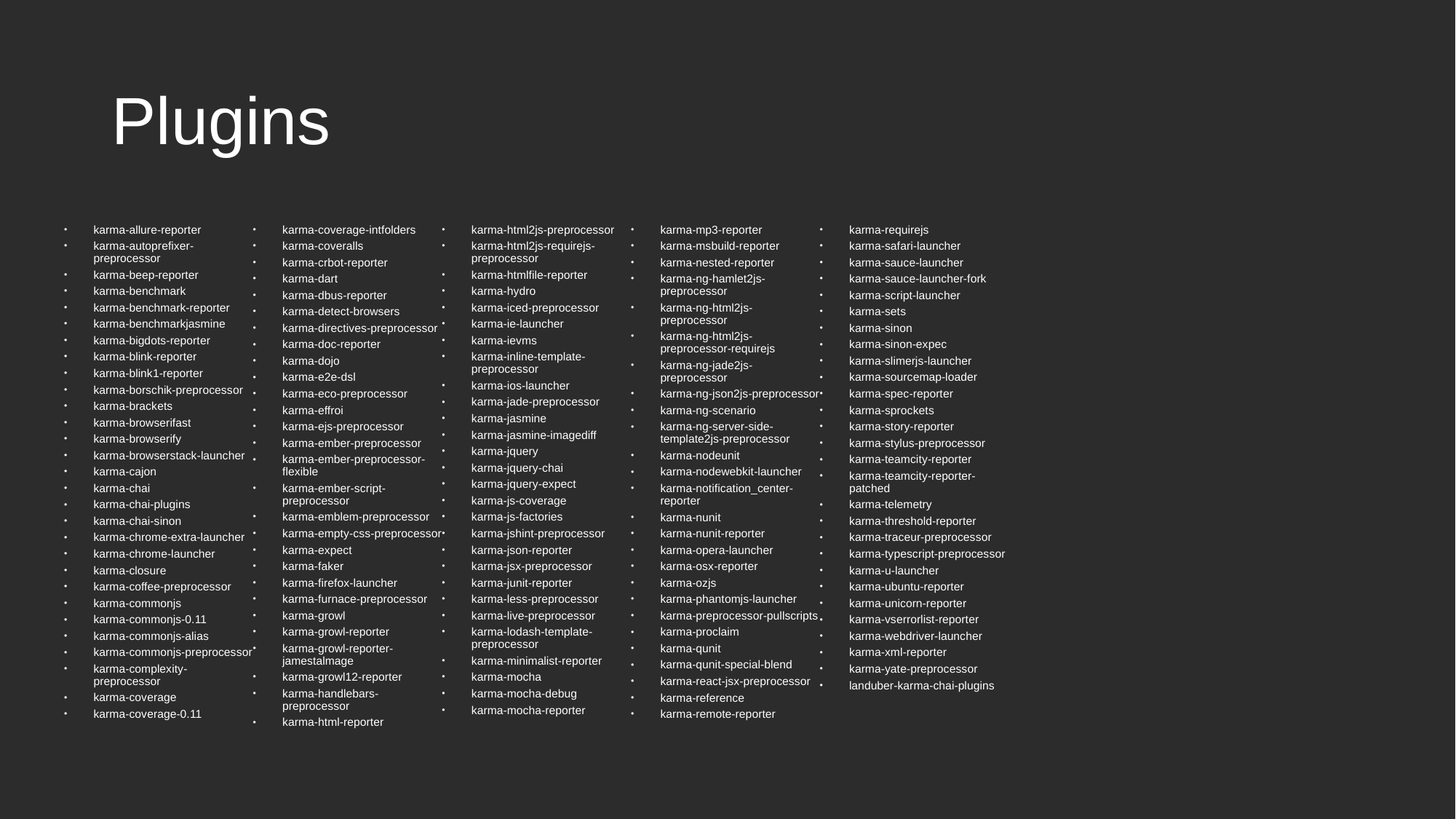

# Plugins
karma-allure-reporter
karma-autoprefixer-preprocessor
karma-beep-reporter
karma-benchmark
karma-benchmark-reporter
karma-benchmarkjasmine
karma-bigdots-reporter
karma-blink-reporter
karma-blink1-reporter
karma-borschik-preprocessor
karma-brackets
karma-browserifast
karma-browserify
karma-browserstack-launcher
karma-cajon
karma-chai
karma-chai-plugins
karma-chai-sinon
karma-chrome-extra-launcher
karma-chrome-launcher
karma-closure
karma-coffee-preprocessor
karma-commonjs
karma-commonjs-0.11
karma-commonjs-alias
karma-commonjs-preprocessor
karma-complexity-preprocessor
karma-coverage
karma-coverage-0.11
karma-coverage-intfolders
karma-coveralls
karma-crbot-reporter
karma-dart
karma-dbus-reporter
karma-detect-browsers
karma-directives-preprocessor
karma-doc-reporter
karma-dojo
karma-e2e-dsl
karma-eco-preprocessor
karma-effroi
karma-ejs-preprocessor
karma-ember-preprocessor
karma-ember-preprocessor-flexible
karma-ember-script-preprocessor
karma-emblem-preprocessor
karma-empty-css-preprocessor
karma-expect
karma-faker
karma-firefox-launcher
karma-furnace-preprocessor
karma-growl
karma-growl-reporter
karma-growl-reporter-jamestalmage
karma-growl12-reporter
karma-handlebars-preprocessor
karma-html-reporter
karma-html2js-preprocessor
karma-html2js-requirejs-preprocessor
karma-htmlfile-reporter
karma-hydro
karma-iced-preprocessor
karma-ie-launcher
karma-ievms
karma-inline-template-preprocessor
karma-ios-launcher
karma-jade-preprocessor
karma-jasmine
karma-jasmine-imagediff
karma-jquery
karma-jquery-chai
karma-jquery-expect
karma-js-coverage
karma-js-factories
karma-jshint-preprocessor
karma-json-reporter
karma-jsx-preprocessor
karma-junit-reporter
karma-less-preprocessor
karma-live-preprocessor
karma-lodash-template-preprocessor
karma-minimalist-reporter
karma-mocha
karma-mocha-debug
karma-mocha-reporter
karma-mp3-reporter
karma-msbuild-reporter
karma-nested-reporter
karma-ng-hamlet2js-preprocessor
karma-ng-html2js-preprocessor
karma-ng-html2js-preprocessor-requirejs
karma-ng-jade2js-preprocessor
karma-ng-json2js-preprocessor
karma-ng-scenario
karma-ng-server-side-template2js-preprocessor
karma-nodeunit
karma-nodewebkit-launcher
karma-notification_center-reporter
karma-nunit
karma-nunit-reporter
karma-opera-launcher
karma-osx-reporter
karma-ozjs
karma-phantomjs-launcher
karma-preprocessor-pullscripts
karma-proclaim
karma-qunit
karma-qunit-special-blend
karma-react-jsx-preprocessor
karma-reference
karma-remote-reporter
karma-requirejs
karma-safari-launcher
karma-sauce-launcher
karma-sauce-launcher-fork
karma-script-launcher
karma-sets
karma-sinon
karma-sinon-expec
karma-slimerjs-launcher
karma-sourcemap-loader
karma-spec-reporter
karma-sprockets
karma-story-reporter
karma-stylus-preprocessor
karma-teamcity-reporter
karma-teamcity-reporter-patched
karma-telemetry
karma-threshold-reporter
karma-traceur-preprocessor
karma-typescript-preprocessor
karma-u-launcher
karma-ubuntu-reporter
karma-unicorn-reporter
karma-vserrorlist-reporter
karma-webdriver-launcher
karma-xml-reporter
karma-yate-preprocessor
landuber-karma-chai-plugins